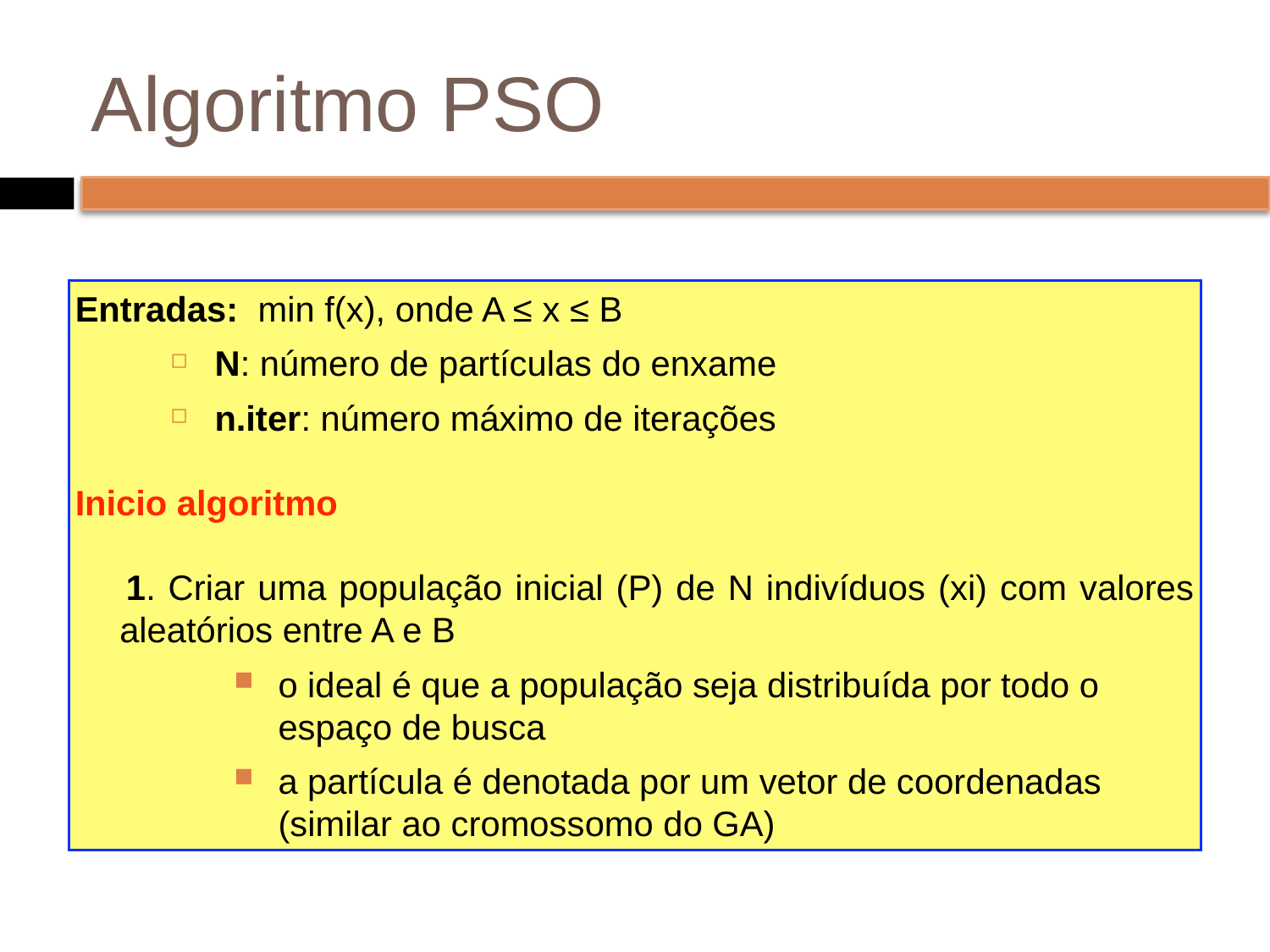

# Algoritmo PSO
Entradas:  min f(x), onde A ≤ x ≤ B
N: número de partículas do enxame
n.iter: número máximo de iterações

Inicio algoritmo

1. Criar uma população inicial (P) de N indivíduos (xi) com valores aleatórios entre A e B
o ideal é que a população seja distribuída por todo o espaço de busca
a partícula é denotada por um vetor de coordenadas (similar ao cromossomo do GA)
50